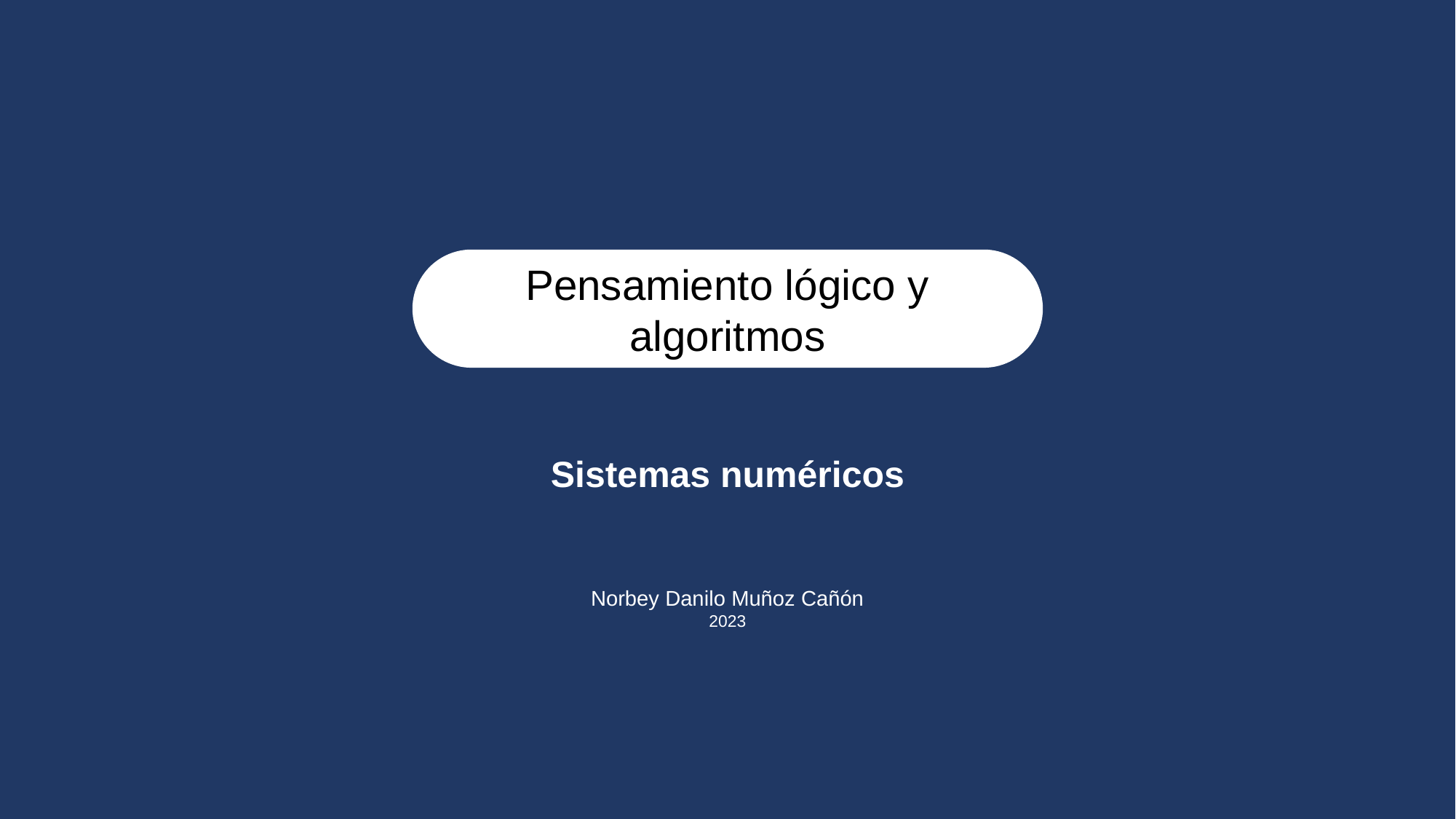

Pensamiento lógico y algoritmos
Sistemas numéricos
Norbey Danilo Muñoz Cañón
2023